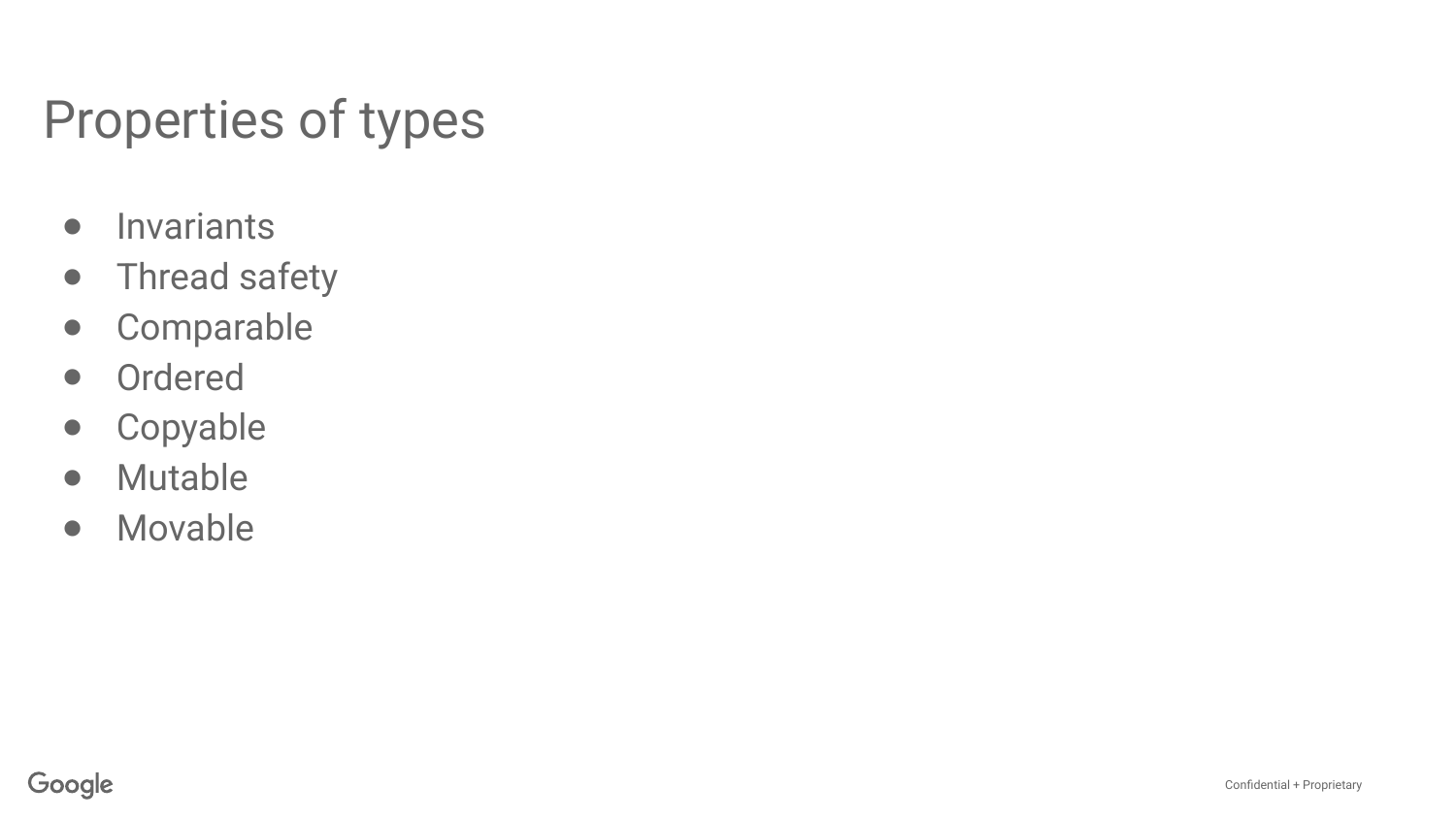

# Properties of types
Invariants
Thread safety
Comparable
Ordered
Copyable
Mutable
Movable